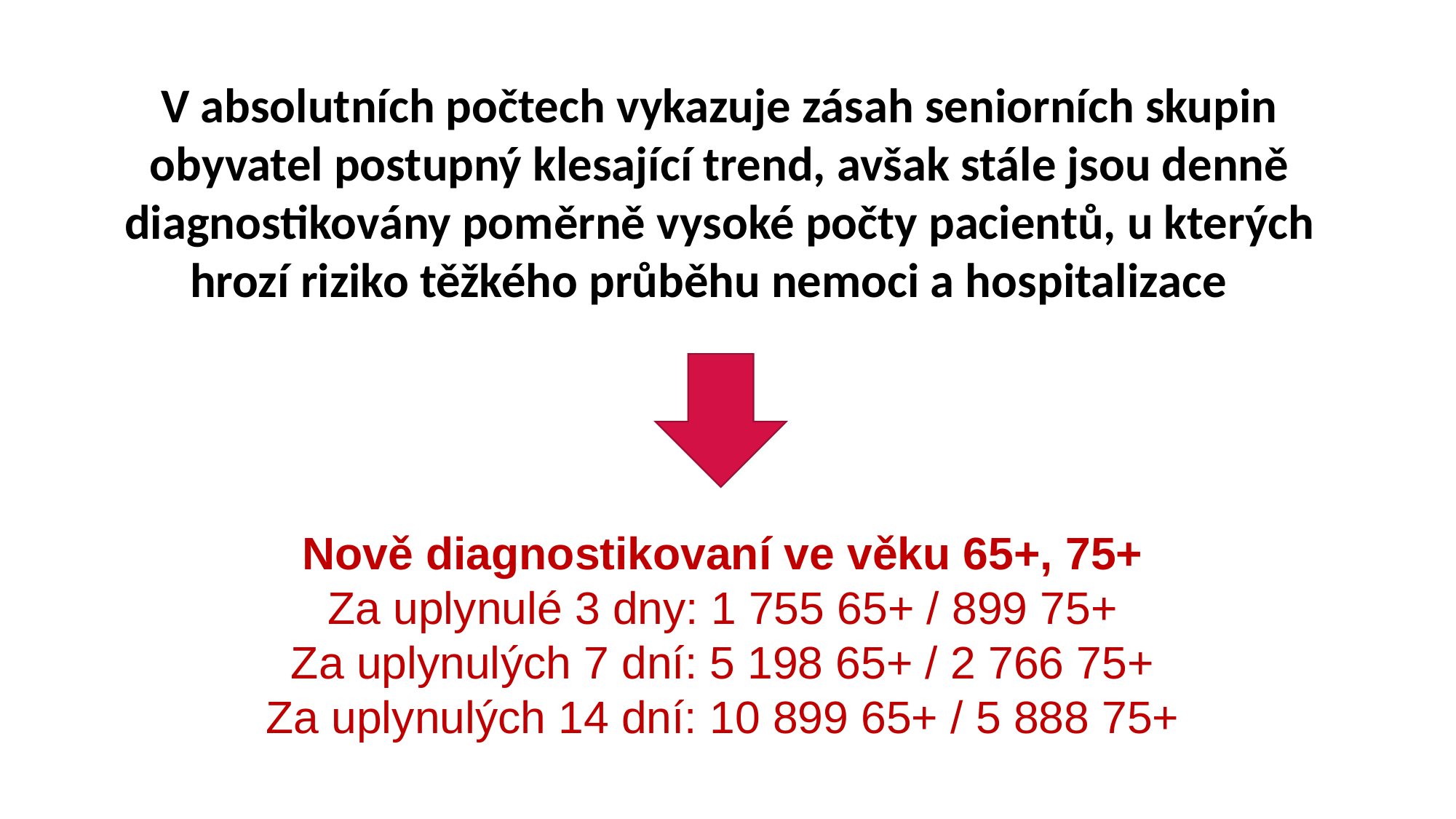

V absolutních počtech vykazuje zásah seniorních skupin obyvatel postupný klesající trend, avšak stále jsou denně diagnostikovány poměrně vysoké počty pacientů, u kterých hrozí riziko těžkého průběhu nemoci a hospitalizace

Nově diagnostikovaní ve věku 65+, 75+
Za uplynulé 3 dny: 1 755 65+ / 899 75+
Za uplynulých 7 dní: 5 198 65+ / 2 766 75+
Za uplynulých 14 dní: 10 899 65+ / 5 888 75+